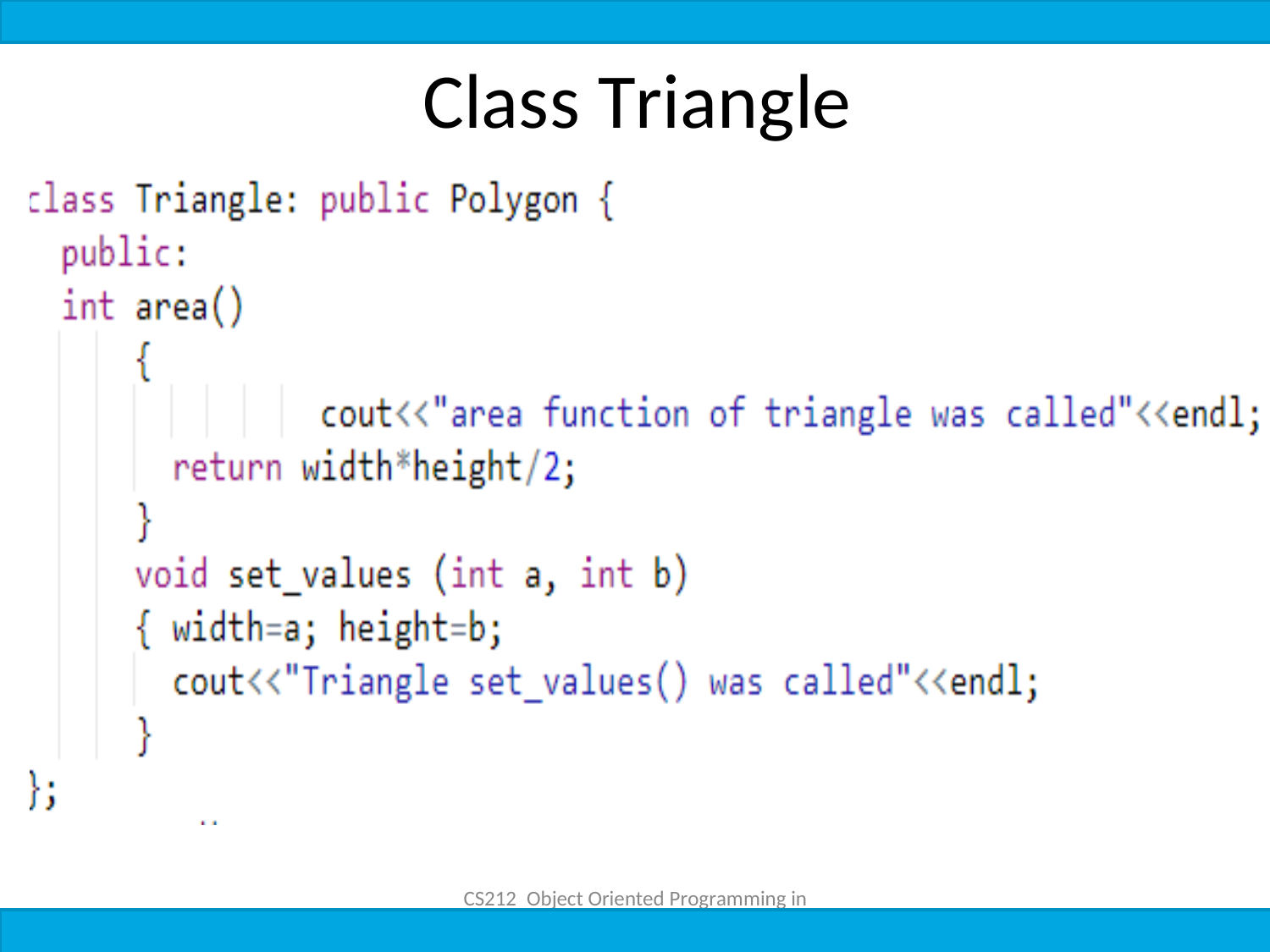

# Class Triangle

CS212  Object Oriented Programming in
C++ 	12